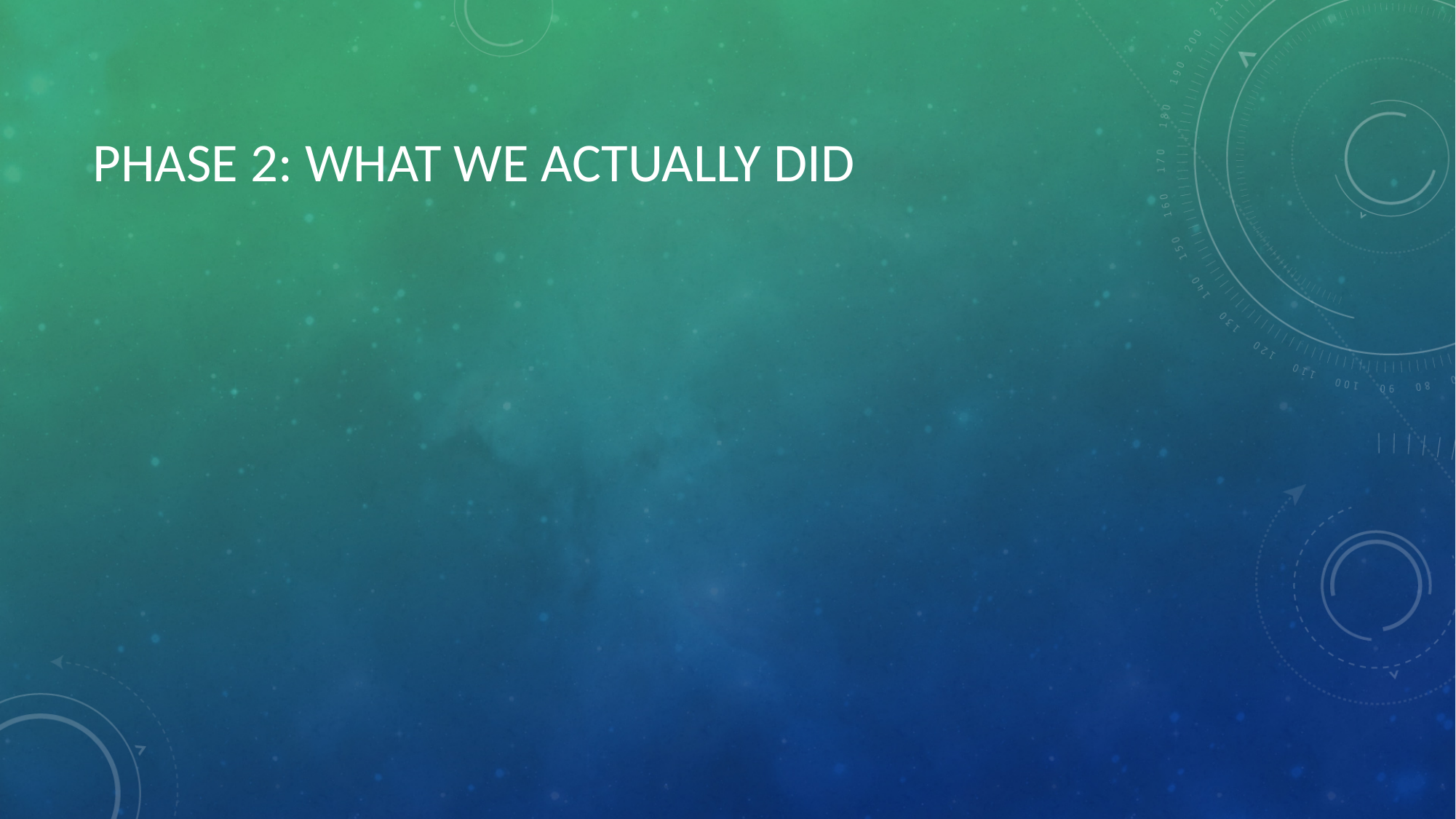

# Phase 2: what we actually did